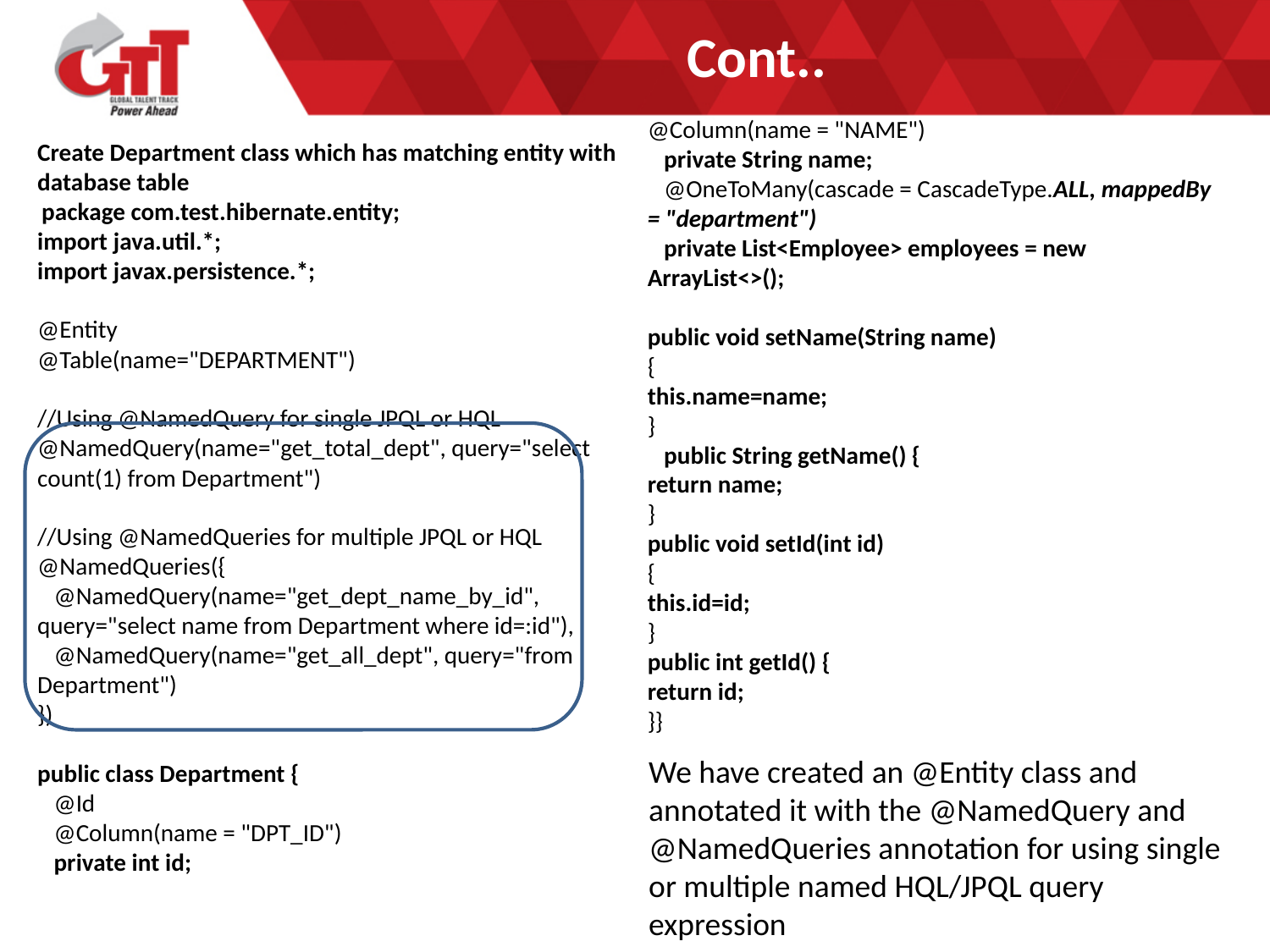

# Cont..
@Column(name = "NAME")
   private String name;
   @OneToMany(cascade = CascadeType.ALL, mappedBy = "department")
   private List<Employee> employees = new ArrayList<>();

public void setName(String name)
{
this.name=name;
}
   public String getName() {
return name;
}
public void setId(int id)
{
this.id=id;
}
public int getId() {
return id;
}}
Create Department class which has matching entity with database table
 package com.test.hibernate.entity;
import java.util.*;
import javax.persistence.*;

@Entity
@Table(name="DEPARTMENT")

//Using @NamedQuery for single JPQL or HQL
@NamedQuery(name="get_total_dept", query="select count(1) from Department")

//Using @NamedQueries for multiple JPQL or HQL
@NamedQueries({
   @NamedQuery(name="get_dept_name_by_id", query="select name from Department where id=:id"),
   @NamedQuery(name="get_all_dept", query="from Department")
})

public class Department {
   @Id
   @Column(name = "DPT_ID")
   private int id;

We have created an @Entity class and annotated it with the @NamedQuery and @NamedQueries annotation for using single or multiple named HQL/JPQL query expression